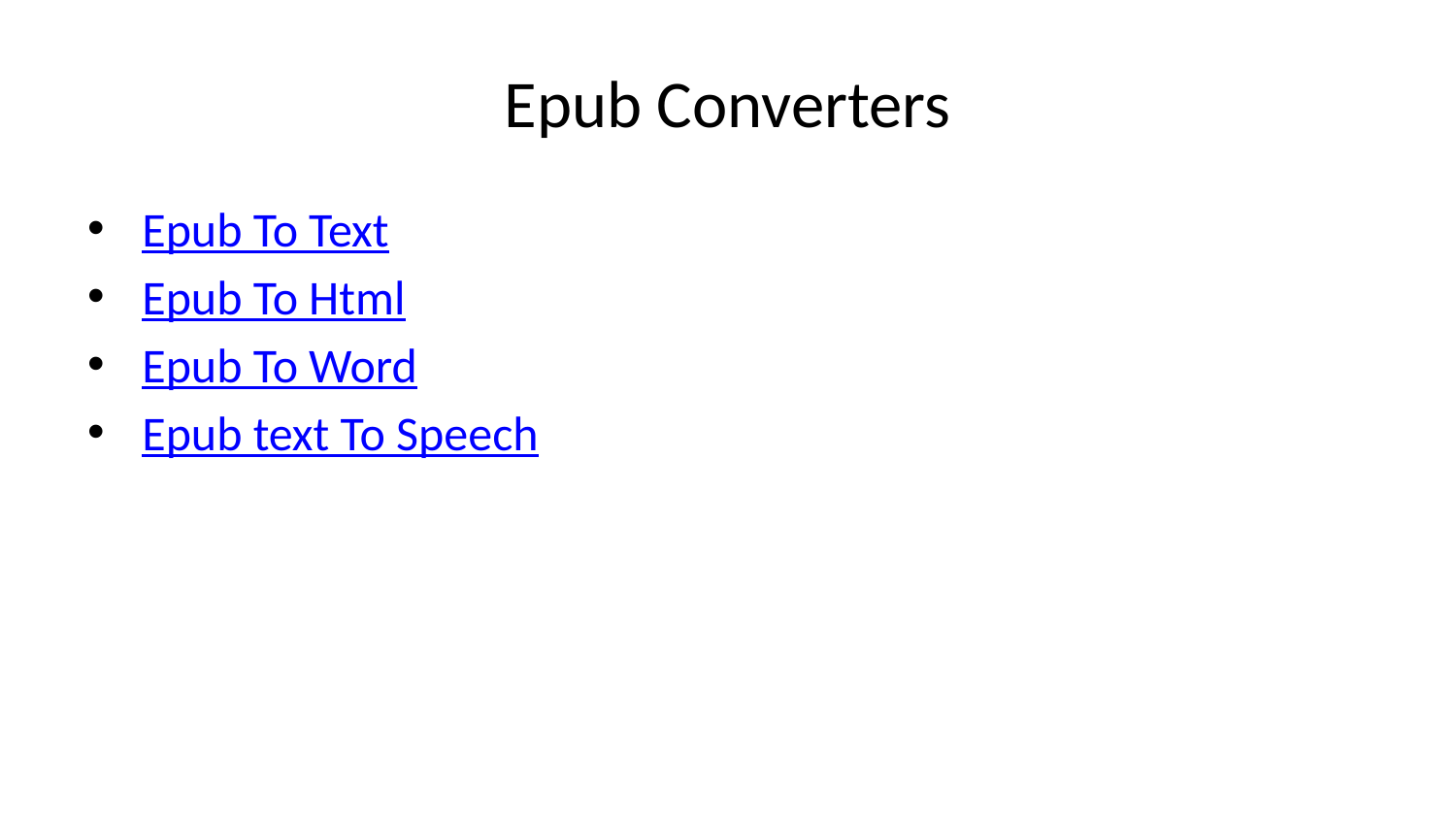

# Epub Converters
Epub To Text
Epub To Html
Epub To Word
Epub text To Speech